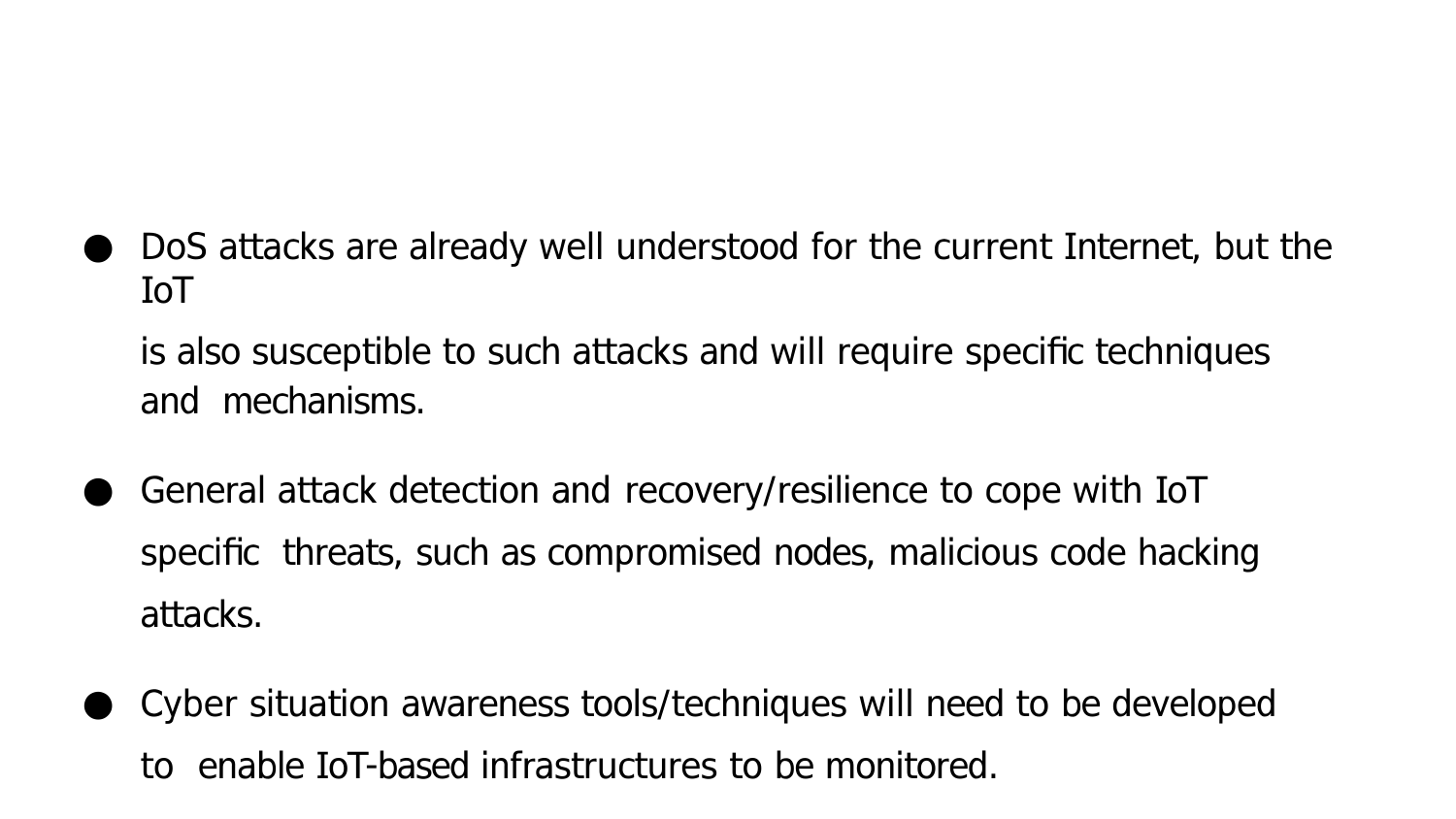

DoS attacks are already well understood for the current Internet, but the IoT
is also susceptible to such attacks and will require speciﬁc techniques and  mechanisms.
General attack detection and recovery/resilience to cope with IoT speciﬁc  threats, such as compromised nodes, malicious code hacking attacks.
Cyber situation awareness tools/techniques will need to be developed to  enable IoT-based infrastructures to be monitored.